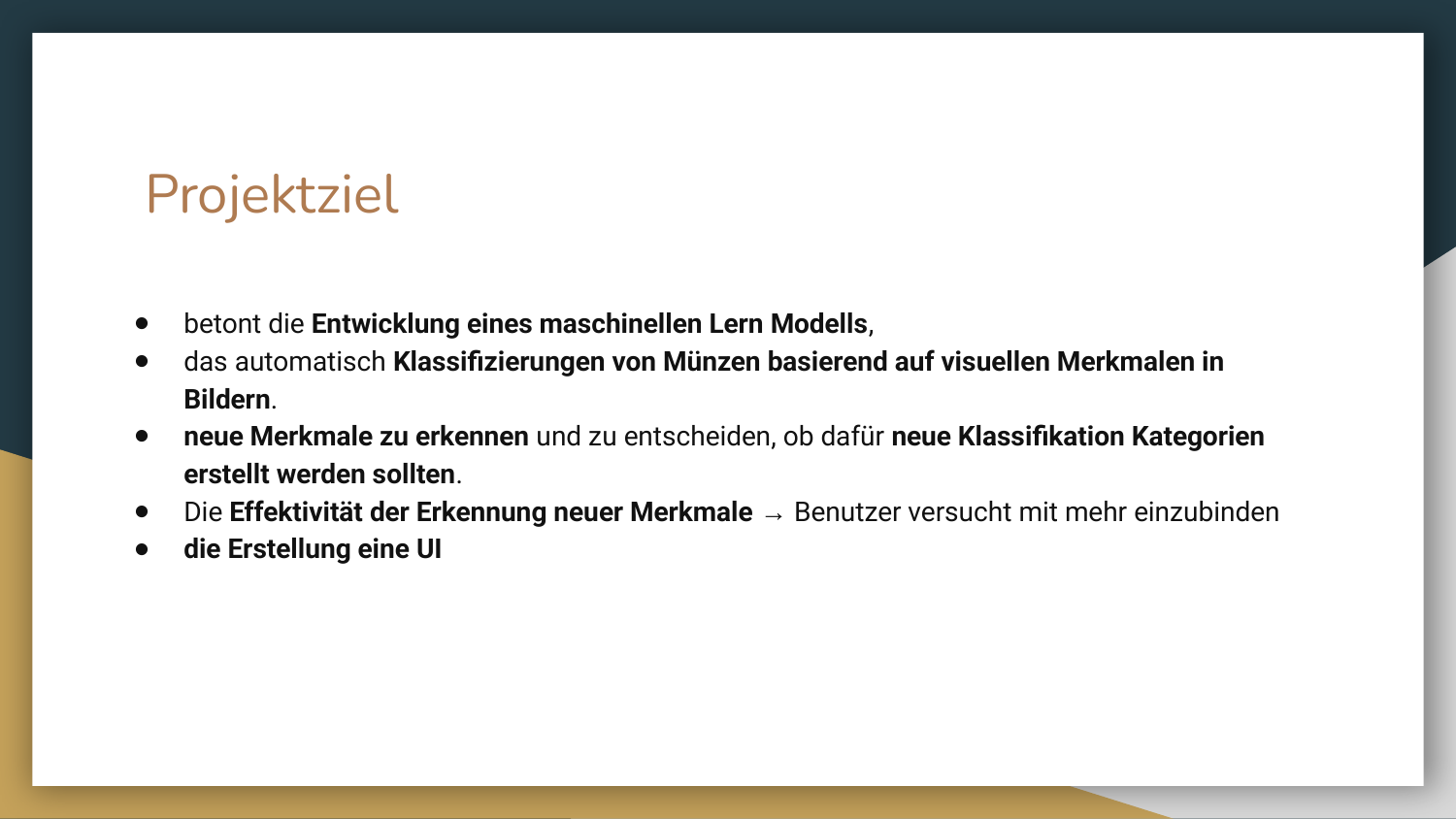

# Projektziel
betont die Entwicklung eines maschinellen Lern Modells,
das automatisch Klassifizierungen von Münzen basierend auf visuellen Merkmalen in Bildern.
neue Merkmale zu erkennen und zu entscheiden, ob dafür neue Klassifikation Kategorien erstellt werden sollten.
Die Effektivität der Erkennung neuer Merkmale → Benutzer versucht mit mehr einzubinden
die Erstellung eine UI